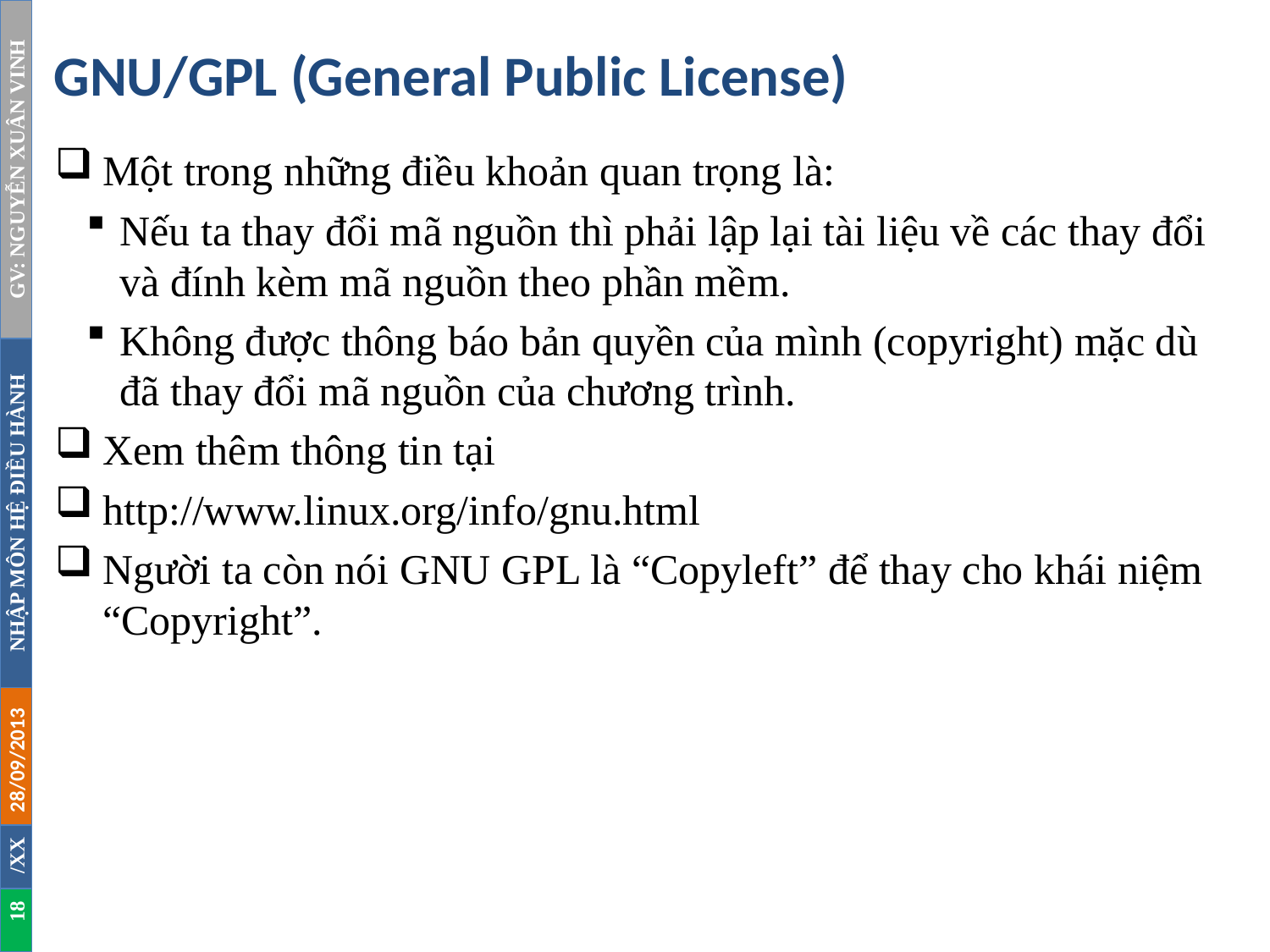

# GNU/GPL (General Public License)
Một trong những điều khoản quan trọng là:
Nếu ta thay đổi mã nguồn thì phải lập lại tài liệu về các thay đổi và đính kèm mã nguồn theo phần mềm.
Không được thông báo bản quyền của mình (copyright) mặc dù đã thay đổi mã nguồn của chương trình.
Xem thêm thông tin tại
http://www.linux.org/info/gnu.html
Người ta còn nói GNU GPL là “Copyleft” để thay cho khái niệm “Copyright”.